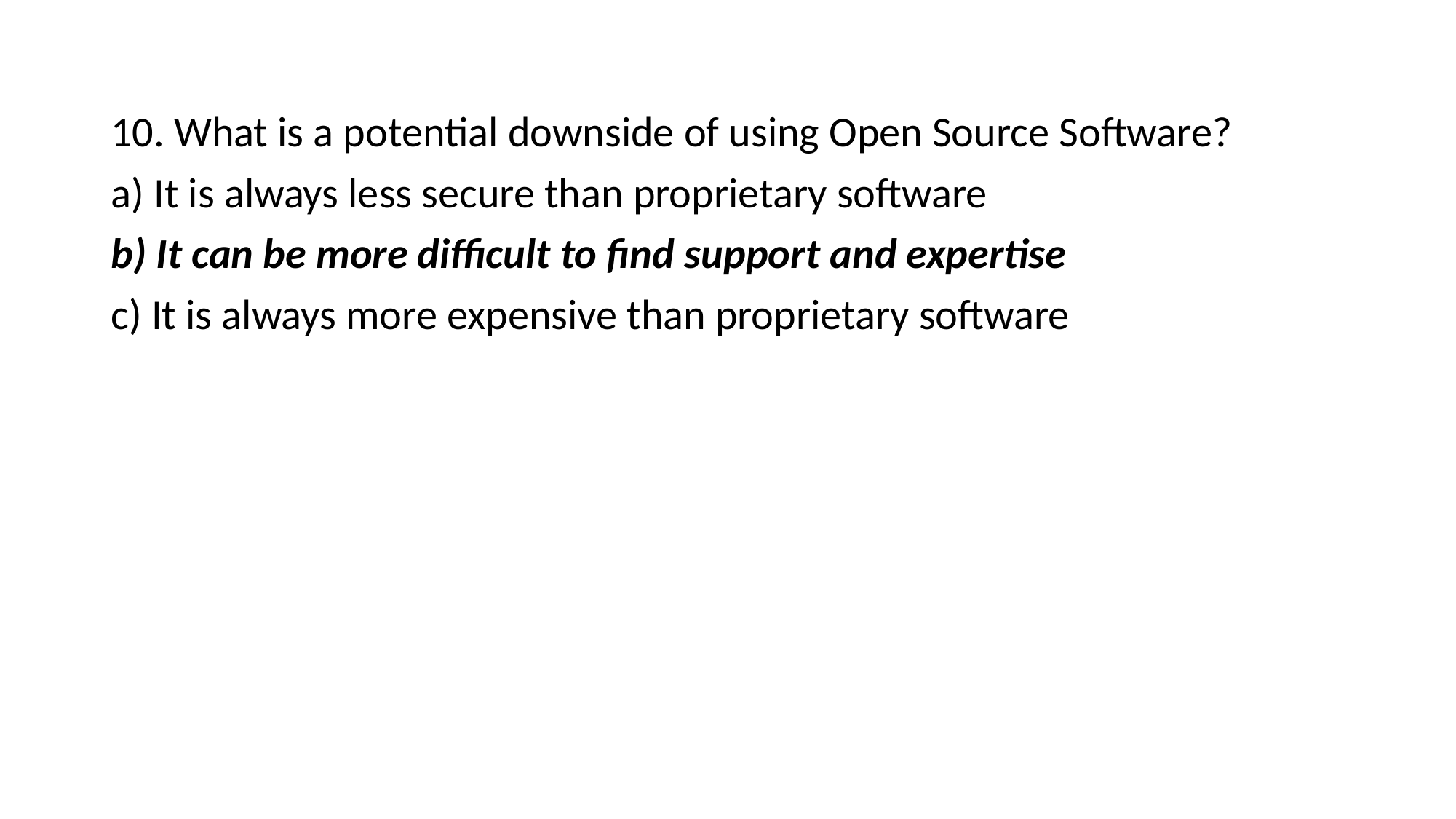

10. What is a potential downside of using Open Source Software?
a) It is always less secure than proprietary software
b) It can be more difficult to find support and expertise
c) It is always more expensive than proprietary software